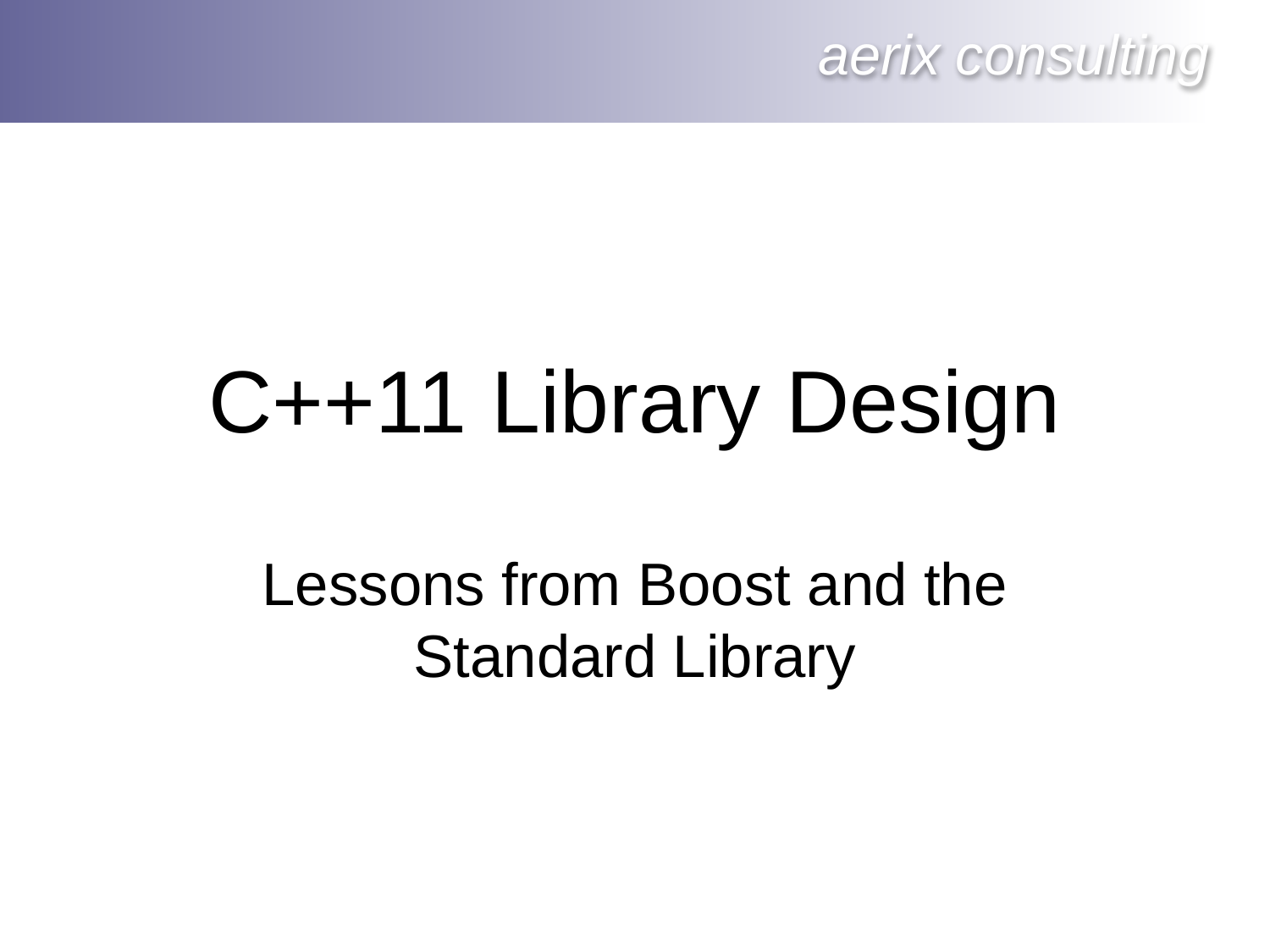

# C++11 Library Design
Lessons from Boost and the Standard Library